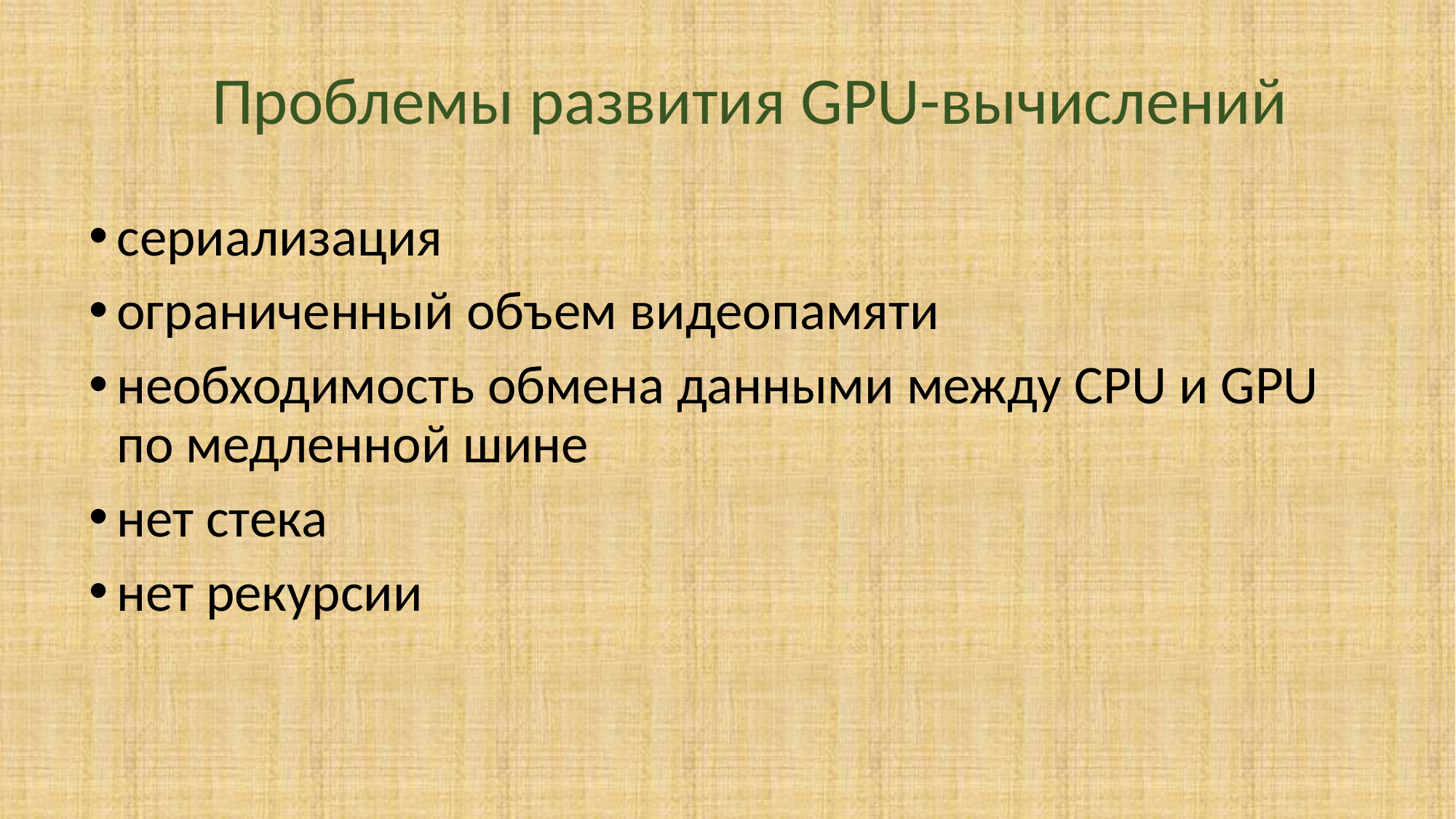

# Проблемы развития GPU-вычислений
сериализация
ограниченный объем видеопамяти
необходимость обмена данными между CPU и GPU по медленной шине
нет стека
нет рекурсии